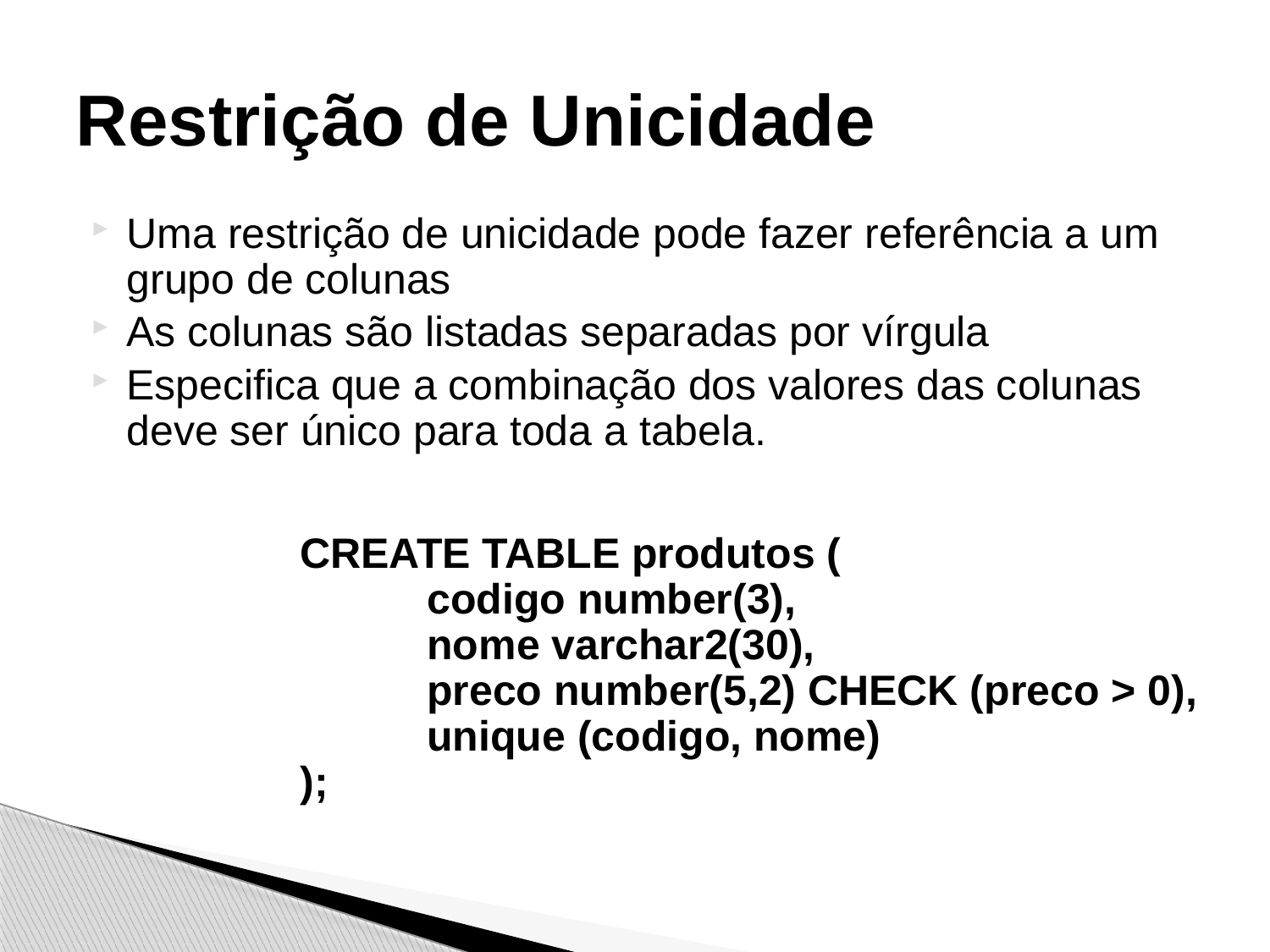

# Restrição de Unicidade
Uma restrição de unicidade pode fazer referência a um grupo de colunas
As colunas são listadas separadas por vírgula
Especifica que a combinação dos valores das colunas deve ser único para toda a tabela.
CREATE TABLE produtos (
	codigo number(3),
	nome varchar2(30),
	preco number(5,2) CHECK (preco > 0),
	unique (codigo, nome)
);